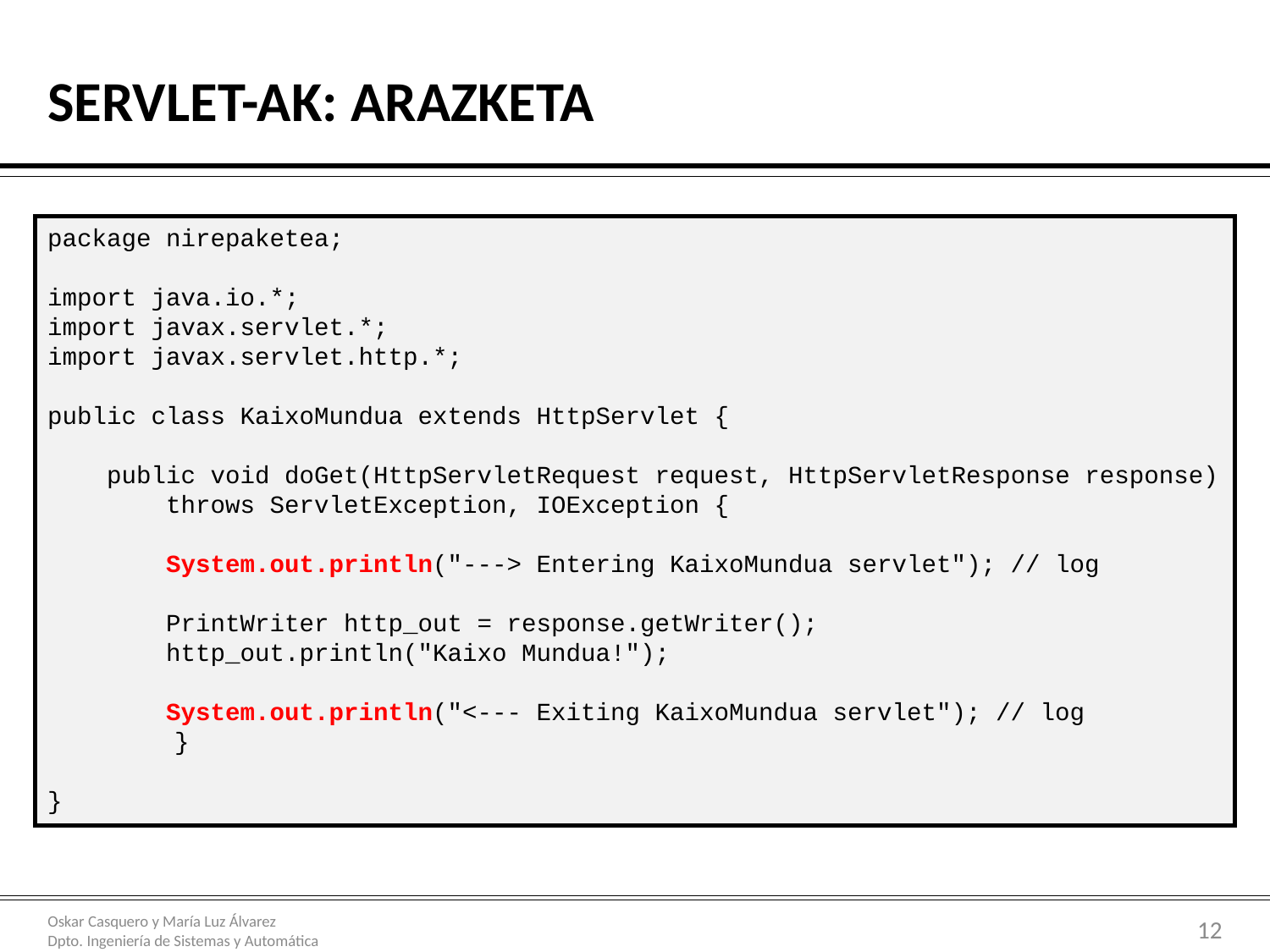

# Servlet-ak: arazketa
package nirepaketea;

import java.io.*;
import javax.servlet.*;
import javax.servlet.http.*;

public class KaixoMundua extends HttpServlet {

    public void doGet(HttpServletRequest request, HttpServletResponse response)
        throws ServletException, IOException {

        System.out.println("---> Entering KaixoMundua servlet"); // log

        PrintWriter http_out = response.getWriter();
        http_out.println("Kaixo Mundua!");

        System.out.println("<--- Exiting KaixoMundua servlet"); // log
	}

}
12